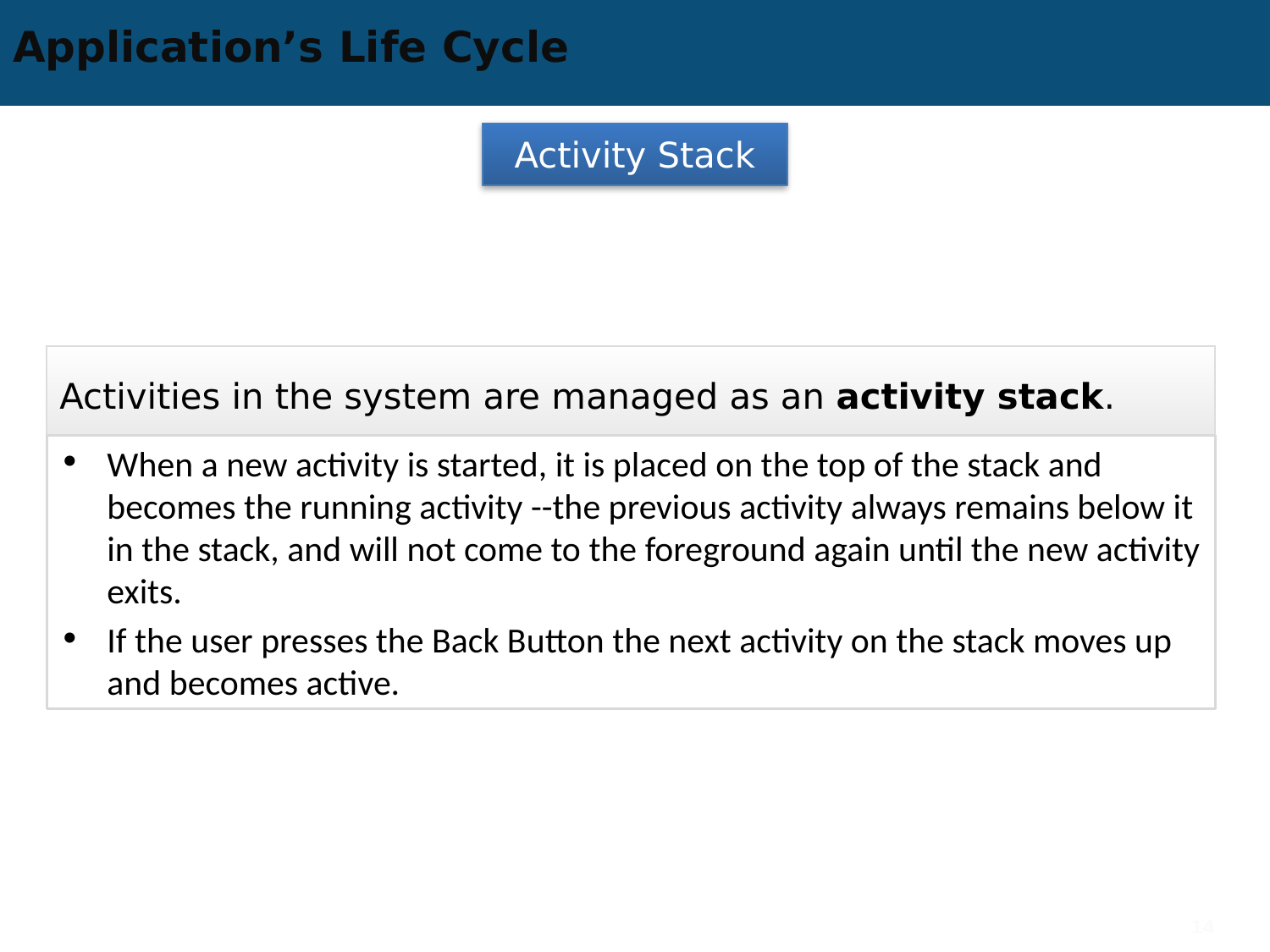

# Application’s Life Cycle
Activity Stack
Activities in the system are managed as an activity stack.
When a new activity is started, it is placed on the top of the stack and becomes the running activity --the previous activity always remains below it in the stack, and will not come to the foreground again until the new activity exits.
If the user presses the Back Button the next activity on the stack moves up and becomes active.